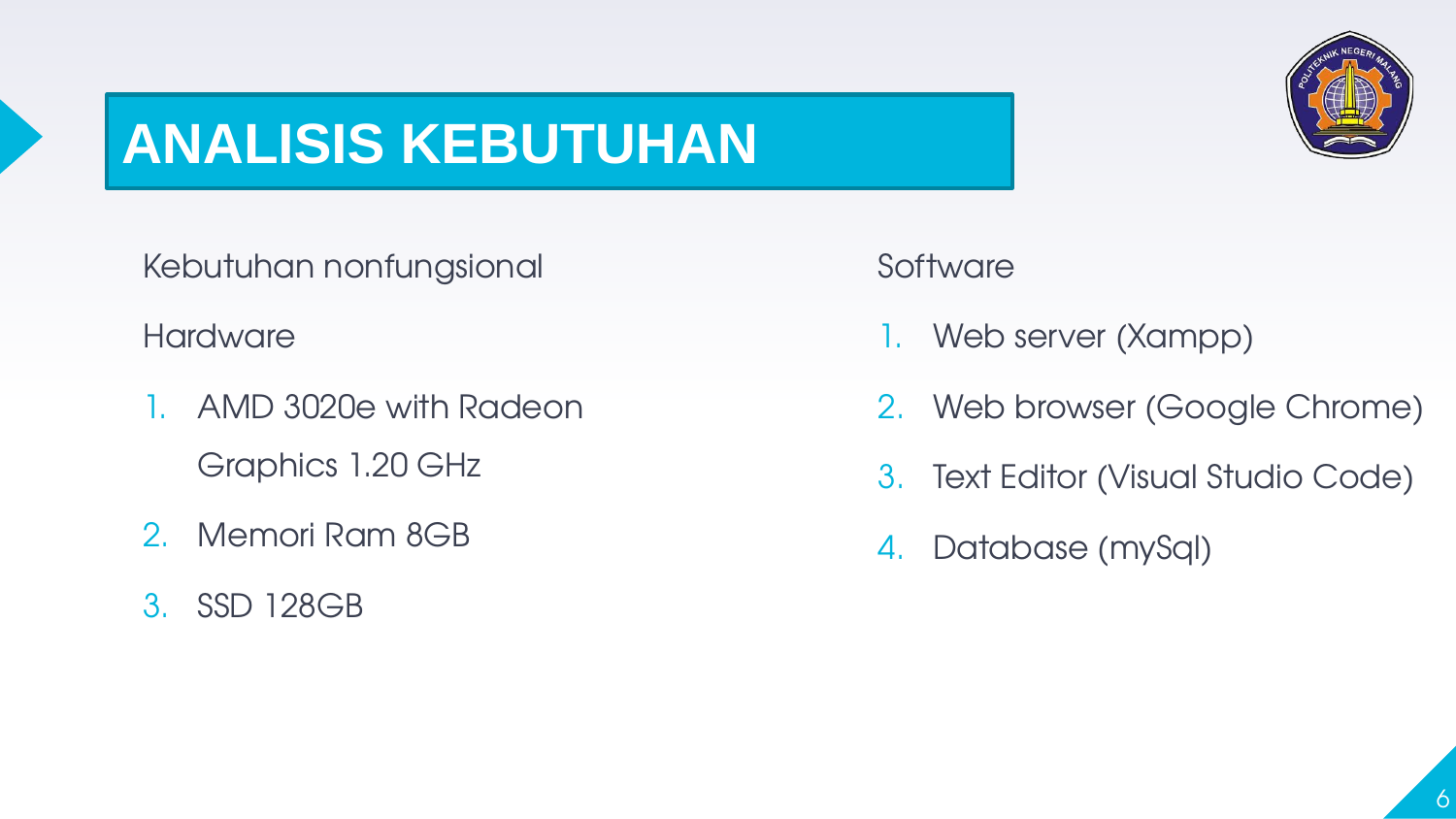

ANALISIS KEBUTUHAN
Kebutuhan nonfungsional
Hardware
AMD 3020e with Radeon Graphics 1.20 GHz
Memori Ram 8GB
SSD 128GB
Software
Web server (Xampp)
Web browser (Google Chrome)
Text Editor (Visual Studio Code)
Database (mySql)
6